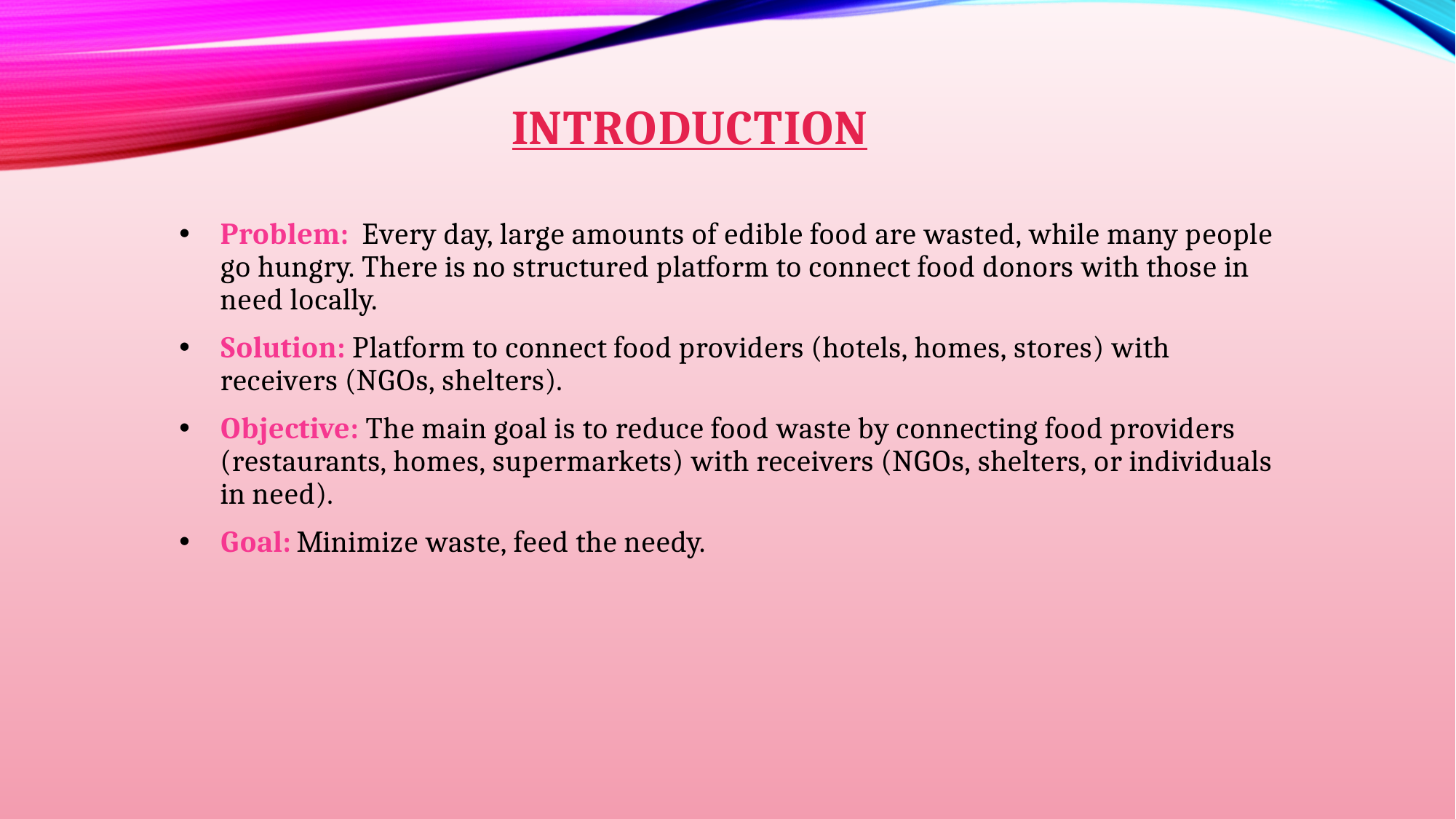

# INTRODUCTION
Problem:  Every day, large amounts of edible food are wasted, while many people go hungry. There is no structured platform to connect food donors with those in need locally.
Solution: Platform to connect food providers (hotels, homes, stores) with receivers (NGOs, shelters).
Objective: The main goal is to reduce food waste by connecting food providers (restaurants, homes, supermarkets) with receivers (NGOs, shelters, or individuals in need).
Goal: Minimize waste, feed the needy.